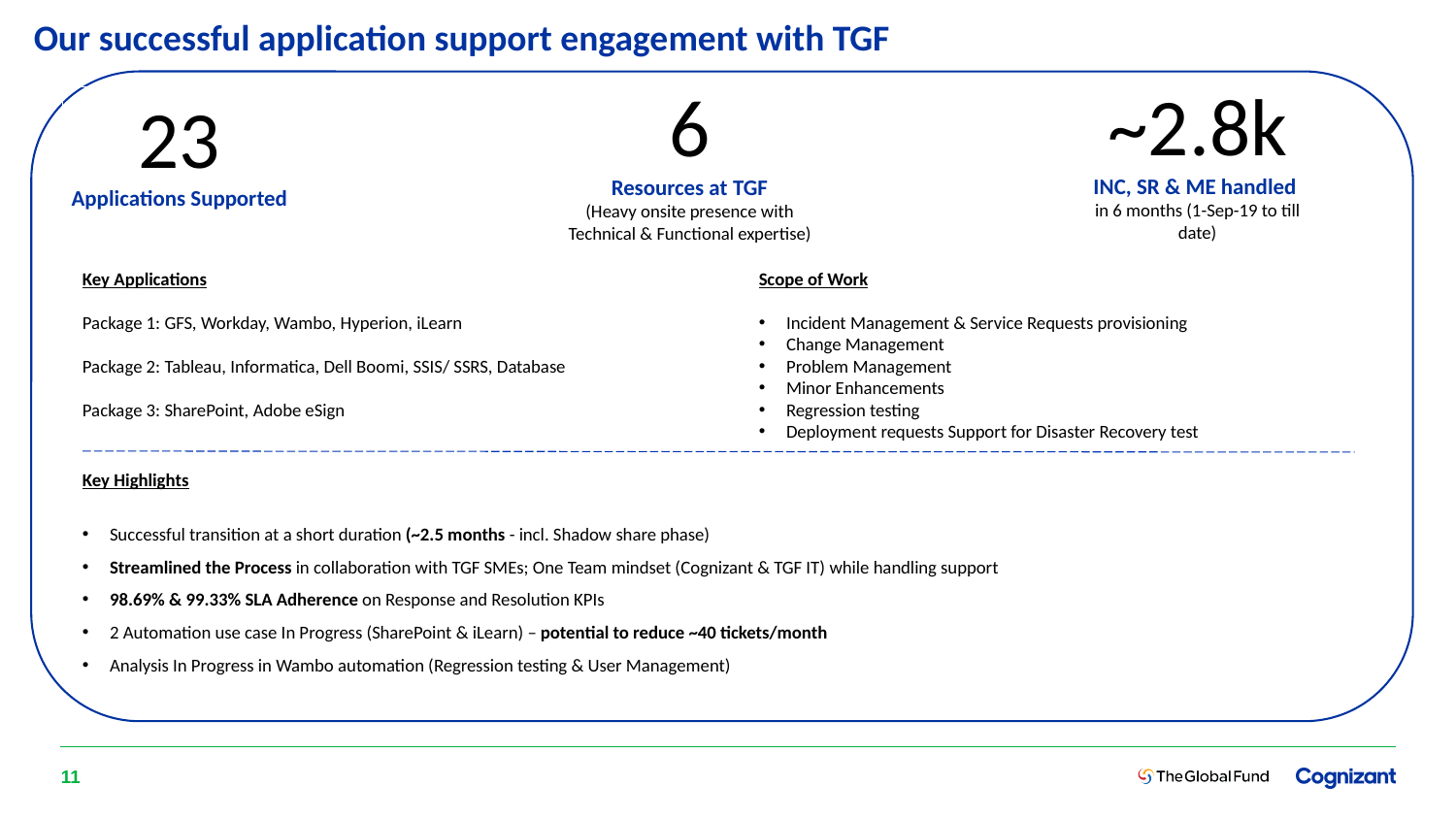

# Our successful application support engagement with TGF

~2.8k
INC, SR & ME handled
in 6 months (1-Sep-19 to till date)
6
Resources at TGF
(Heavy onsite presence with Technical & Functional expertise)
23
Applications Supported
Key Applications

Package 1: GFS, Workday, Wambo, Hyperion, iLearn

Package 2: Tableau, Informatica, Dell Boomi, SSIS/ SSRS, Database

Package 3: SharePoint, Adobe eSign
Scope of Work

Incident Management & Service Requests provisioning
Change Management
Problem Management
Minor Enhancements
Regression testing
Deployment requests Support for Disaster Recovery test
Key Highlights

Successful transition at a short duration (~2.5 months - incl. Shadow share phase)
Streamlined the Process in collaboration with TGF SMEs; One Team mindset (Cognizant & TGF IT) while handling support
98.69% & 99.33% SLA Adherence on Response and Resolution KPIs
2 Automation use case In Progress (SharePoint & iLearn) – potential to reduce ~40 tickets/month
Analysis In Progress in Wambo automation (Regression testing & User Management)
11